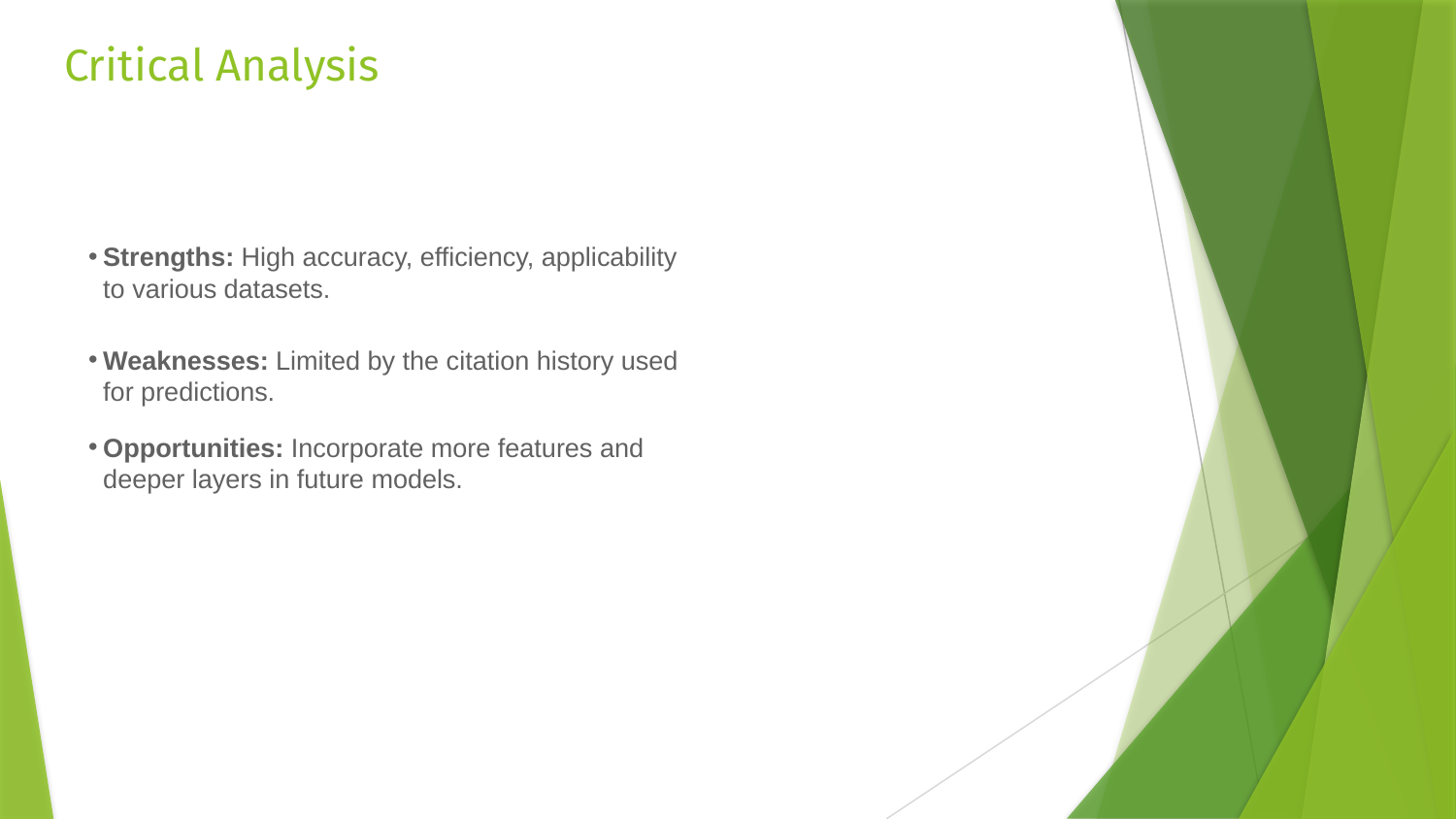

# Critical Analysis

Strengths: High accuracy, efficiency, applicability to various datasets.
Weaknesses: Limited by the citation history used for predictions.
Opportunities: Incorporate more features and deeper layers in future models.